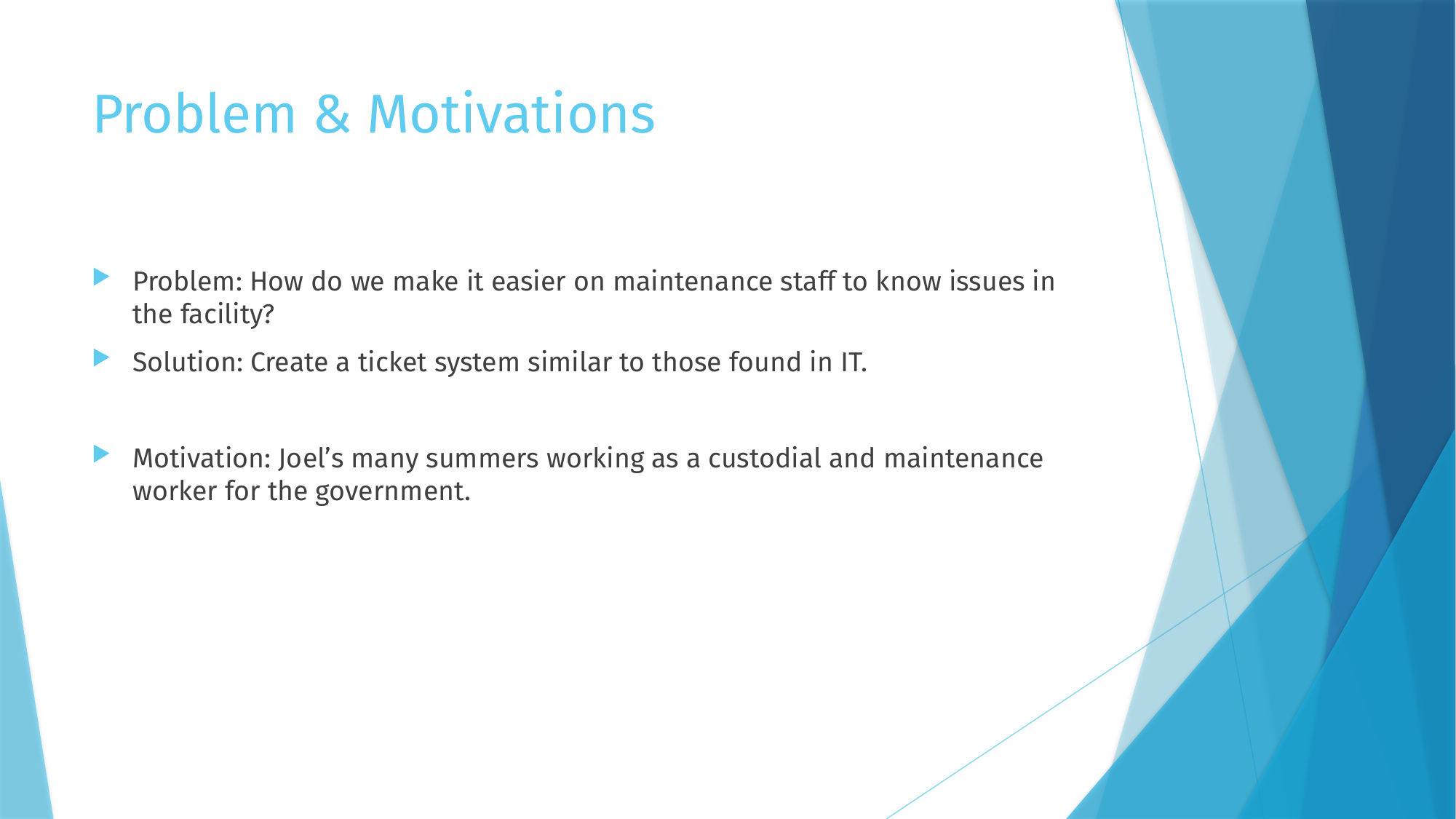

# Problem & Motivations
Problem: How do we make it easier on maintenance staff to know issues in the facility?
Solution: Create a ticket system similar to those found in IT.

Motivation: Joel’s many summers working as a custodial and maintenance worker for the government.